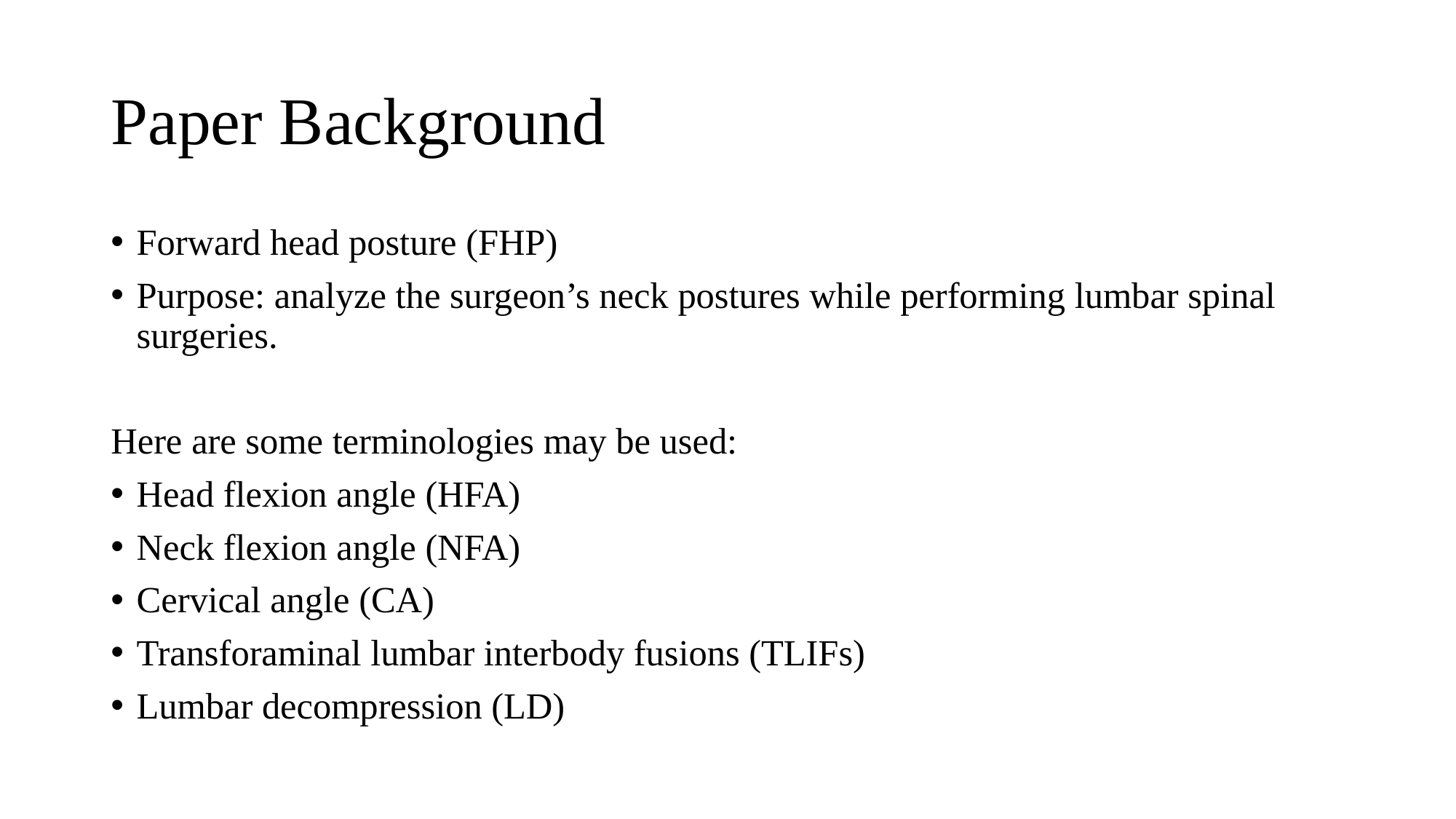

# Paper Background
Forward head posture (FHP)
Purpose: analyze the surgeon’s neck postures while performing lumbar spinal surgeries.

Here are some terminologies may be used:
Head flexion angle (HFA)
Neck flexion angle (NFA)
Cervical angle (CA)
Transforaminal lumbar interbody fusions (TLIFs)
Lumbar decompression (LD)